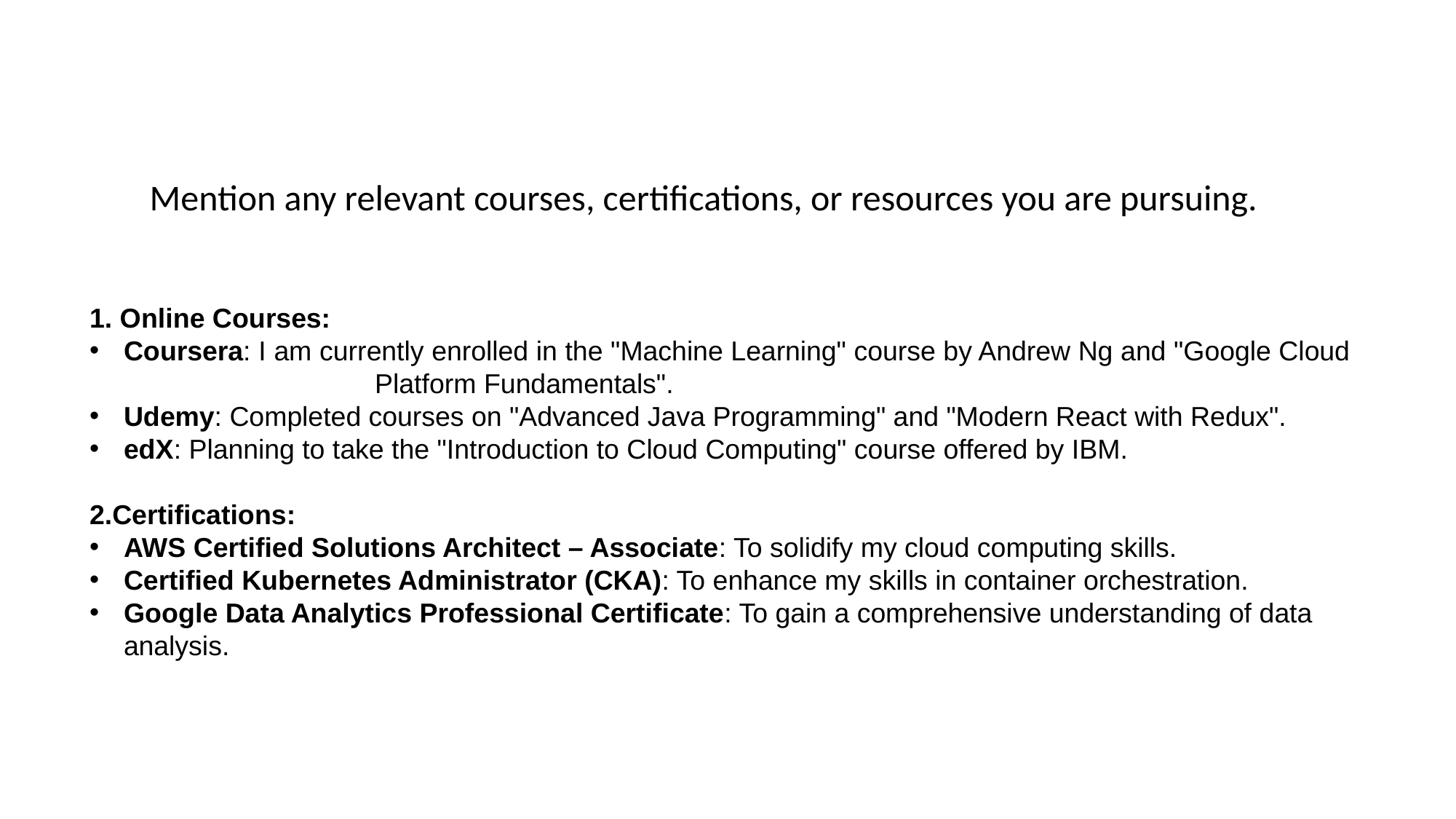

# Mention any relevant courses, certifications, or resources you are pursuing.
1. Online Courses:
Coursera: I am currently enrolled in the "Machine Learning" course by Andrew Ng and "Google Cloud                                    Platform Fundamentals".
Udemy: Completed courses on "Advanced Java Programming" and "Modern React with Redux".
edX: Planning to take the "Introduction to Cloud Computing" course offered by IBM.

2.Certifications:
AWS Certified Solutions Architect – Associate: To solidify my cloud computing skills.
Certified Kubernetes Administrator (CKA): To enhance my skills in container orchestration.
Google Data Analytics Professional Certificate: To gain a comprehensive understanding of data analysis.